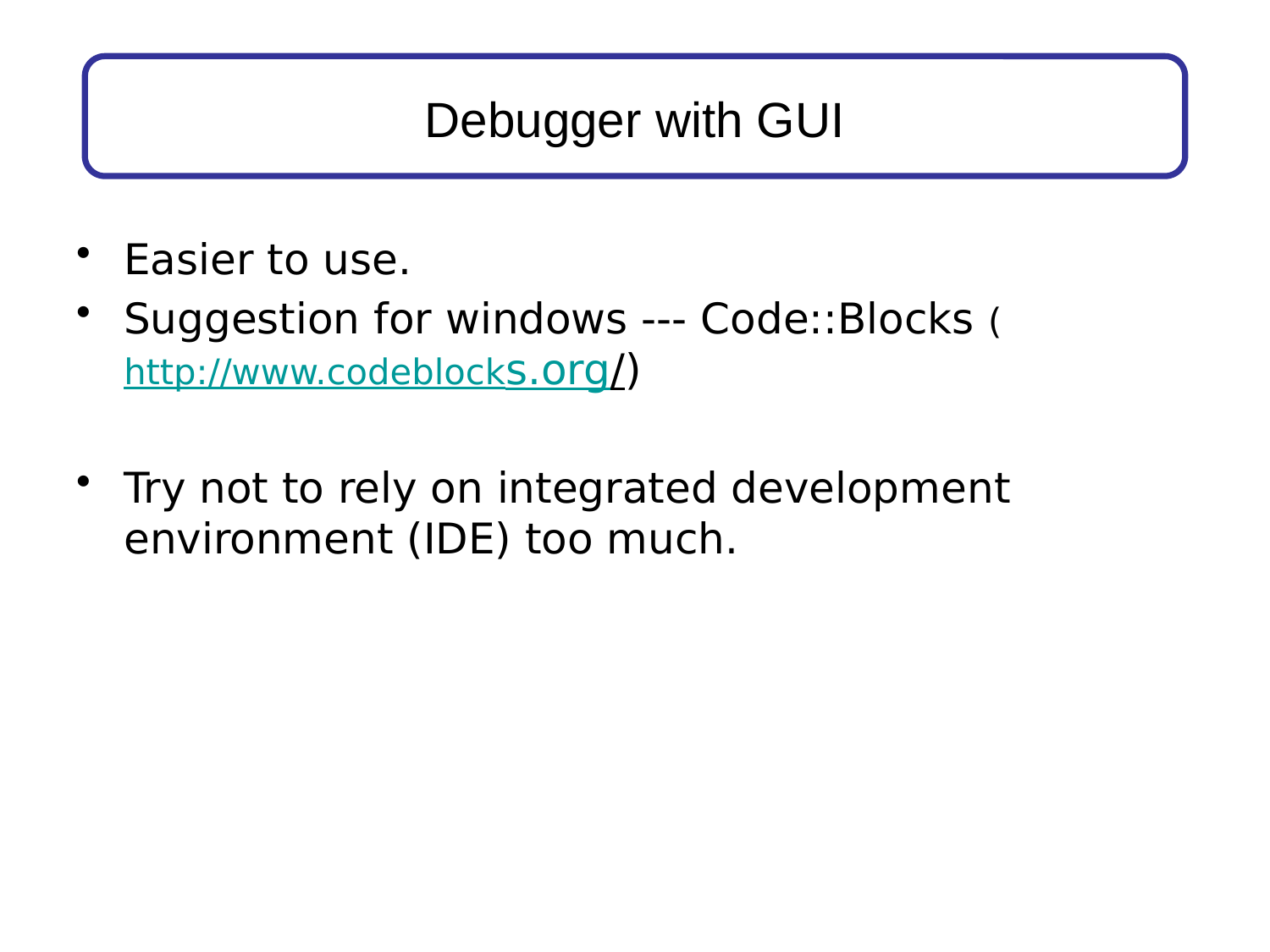

# Debugger with GUI
Easier to use.
Suggestion for windows --- Code::Blocks (http://www.codeblocks.org/)

Try not to rely on integrated development environment (IDE) too much.